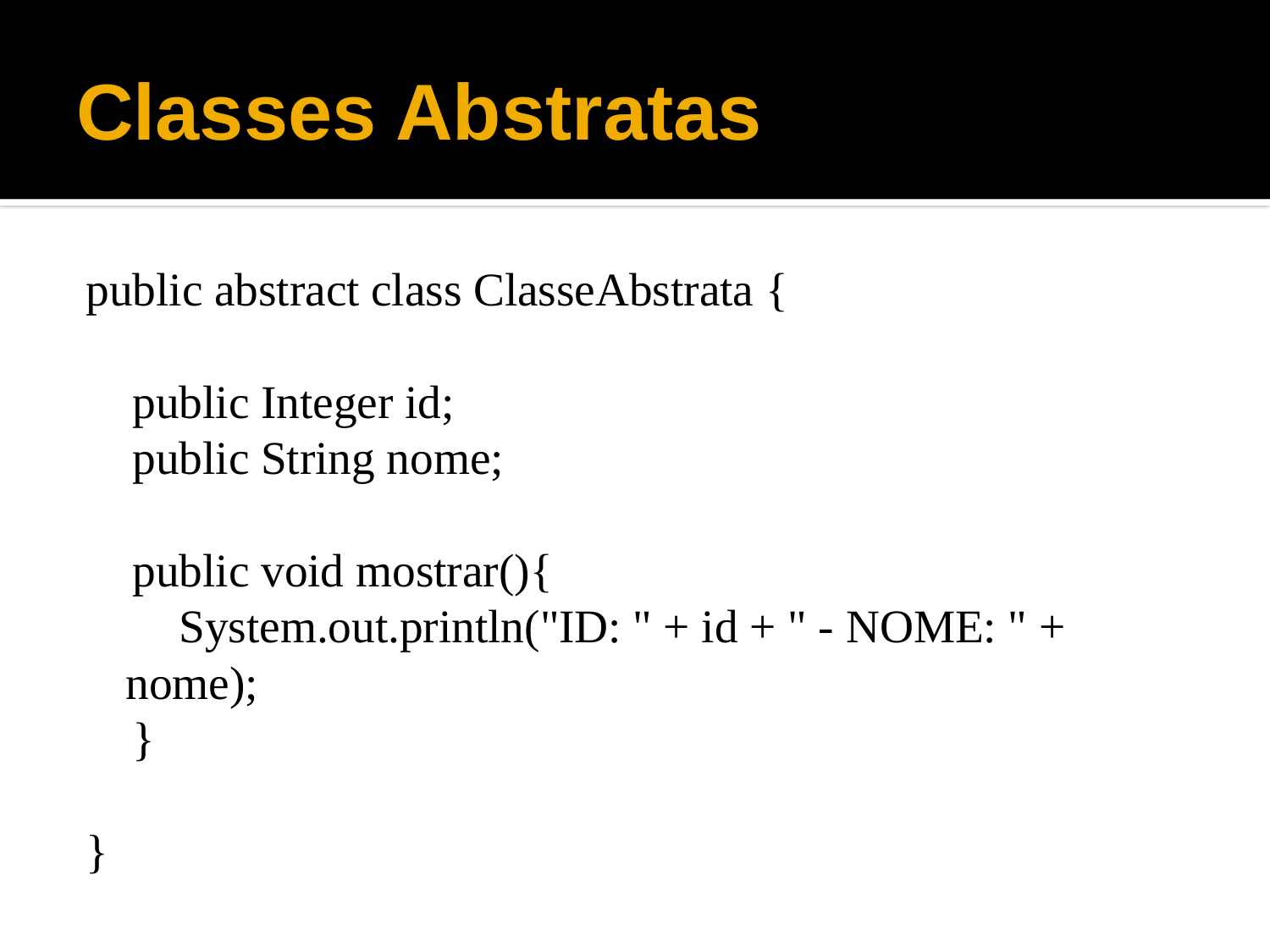

# Classes Abstratas
public abstract class ClasseAbstrata {

    public Integer id;
    public String nome;

    public void mostrar(){
        System.out.println("ID: " + id + " - NOME: " + nome);
    }

}